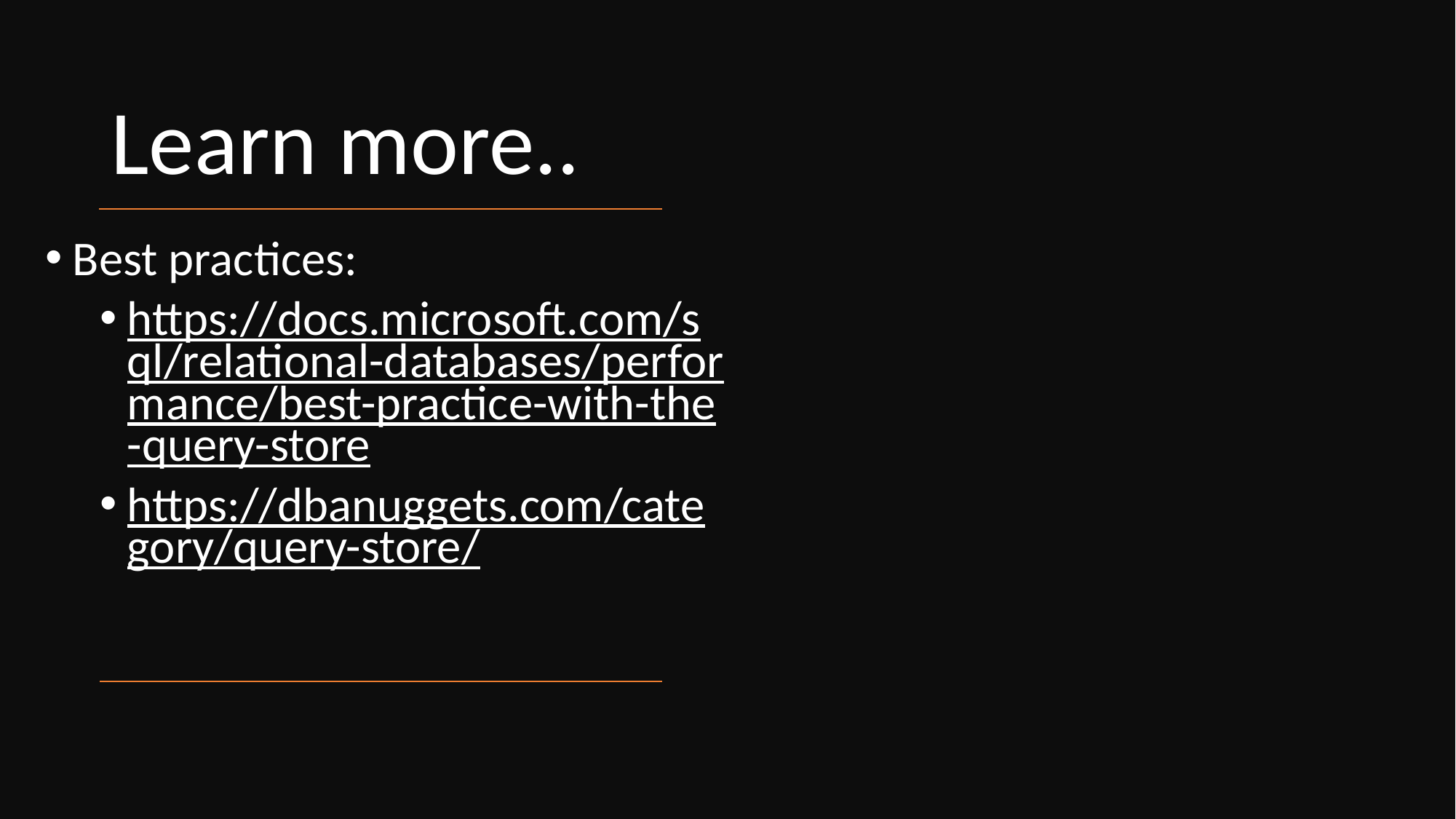

# Learn more..
Best practices:
https://docs.microsoft.com/sql/relational-databases/performance/best-practice-with-the-query-store
https://dbanuggets.com/category/query-store/